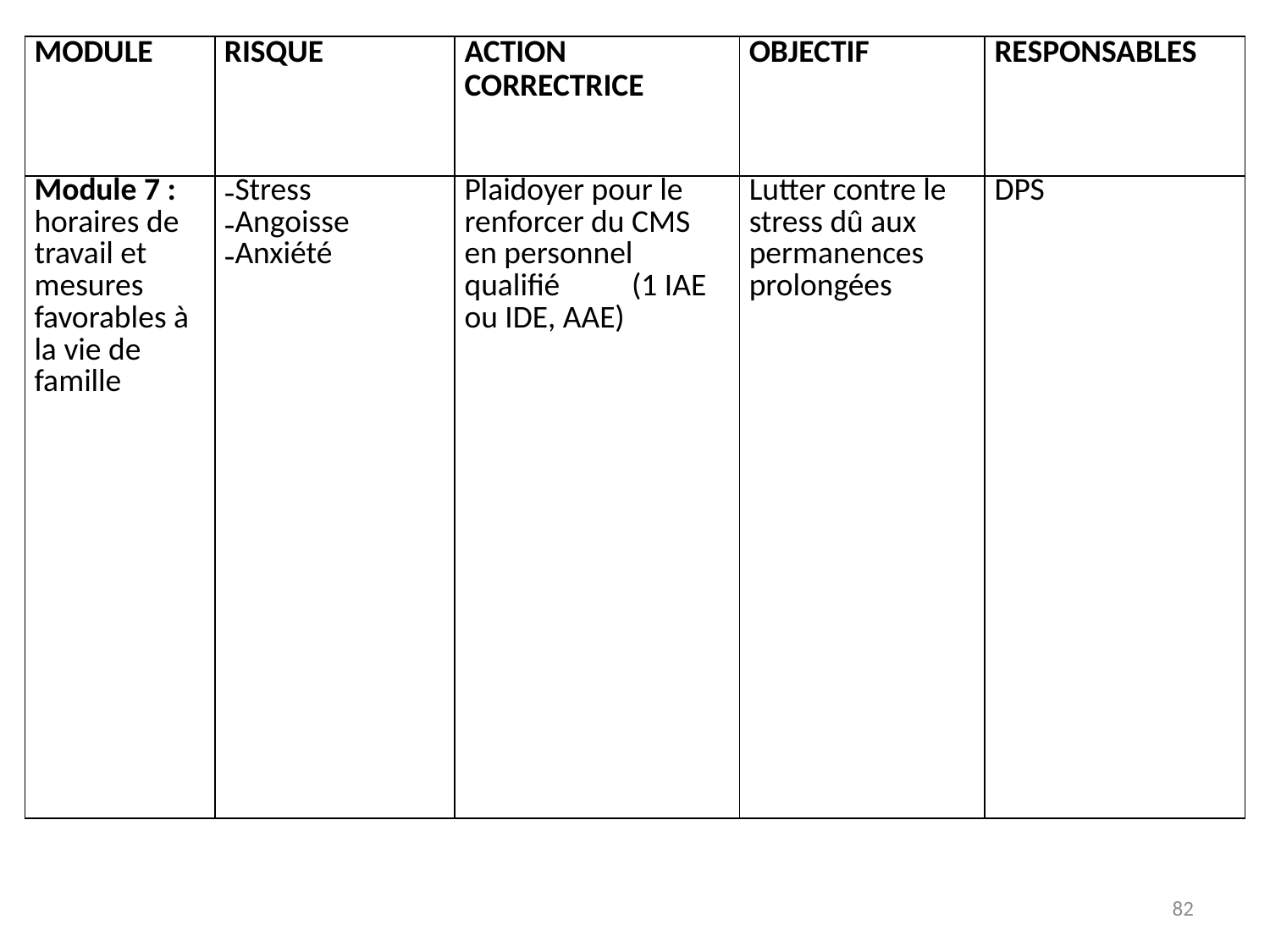

| MODULE | RISQUE | ACTION CORRECTRICE | OBJECTIF | RESPONSABLES |
| --- | --- | --- | --- | --- |
| Module 7 : horaires de travail et mesures favorables à la vie de famille | Stress Angoisse Anxiété | Plaidoyer pour le renforcer du CMS en personnel qualifié (1 IAE ou IDE, AAE) | Lutter contre le stress dû aux permanences prolongées | DPS |
82